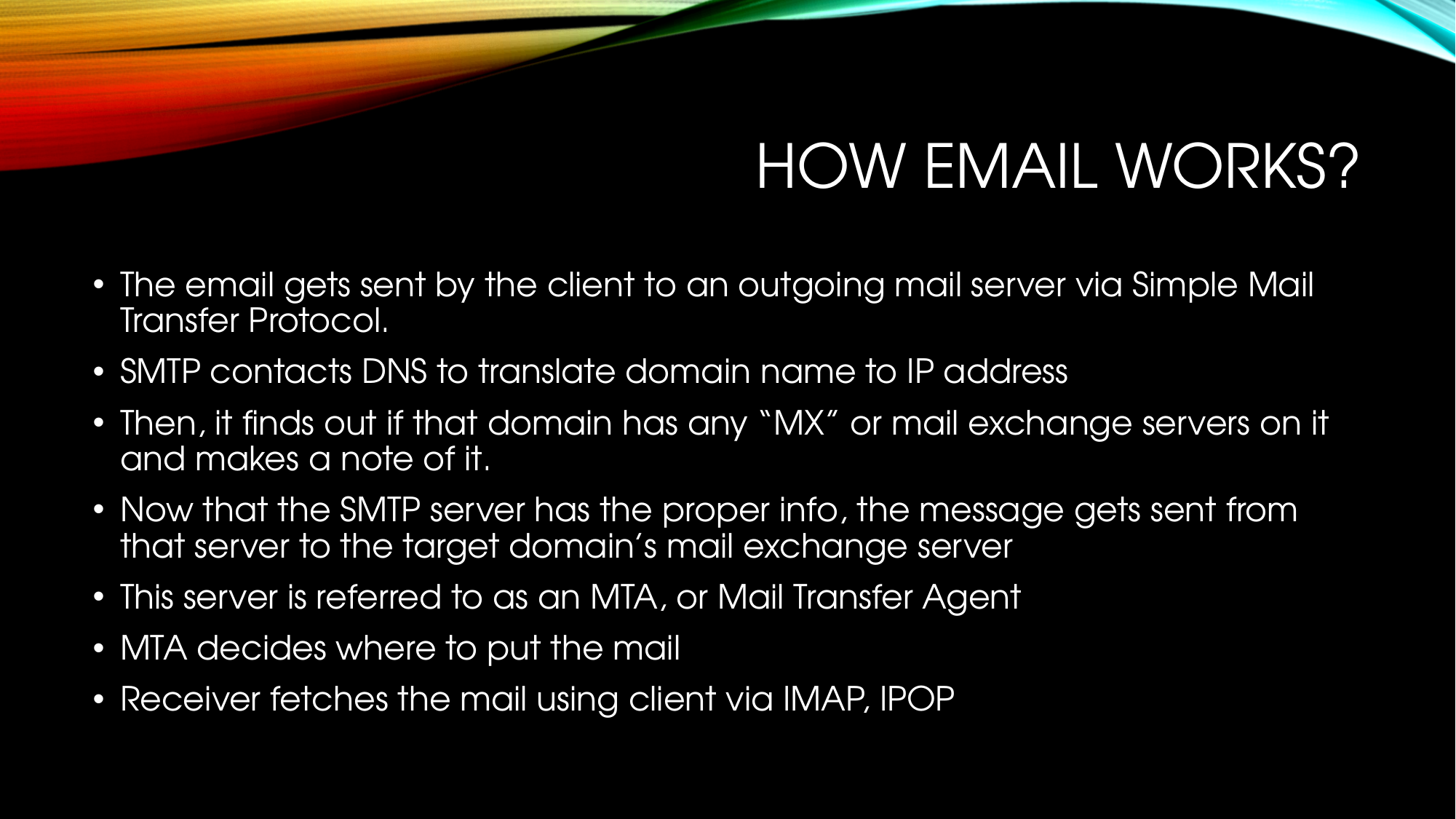

# How email works?
The email gets sent by the client to an outgoing mail server via Simple Mail Transfer Protocol.
SMTP contacts DNS to translate domain name to IP address
Then, it finds out if that domain has any “MX” or mail exchange servers on it and makes a note of it.
Now that the SMTP server has the proper info, the message gets sent from that server to the target domain’s mail exchange server
This server is referred to as an MTA, or Mail Transfer Agent
MTA decides where to put the mail
Receiver fetches the mail using client via IMAP, IPOP